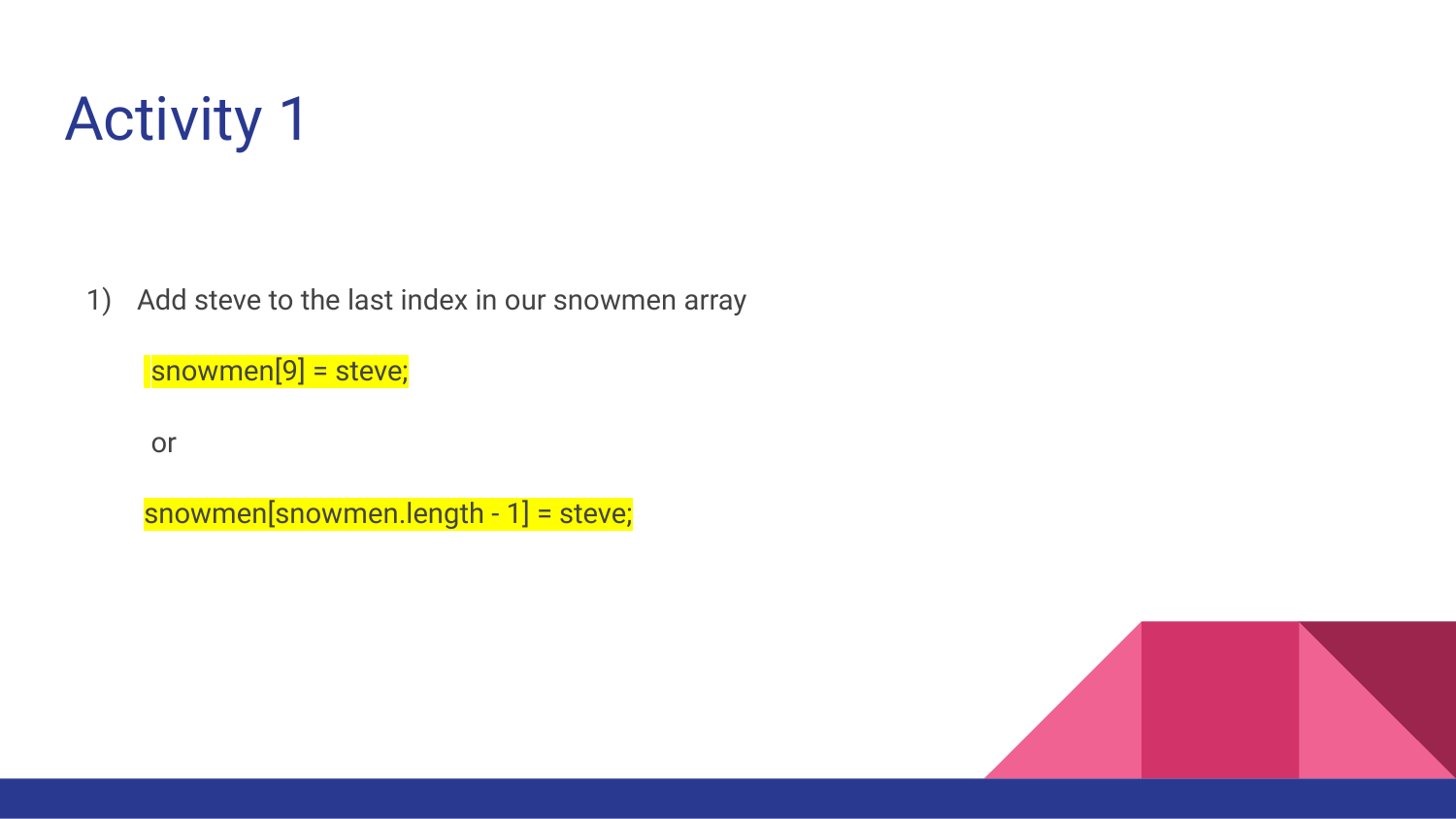

# Activity 1

Add steve to the last index in our snowmen array
  snowmen[9] = steve;
  or
 snowmen[snowmen.length - 1] = steve;